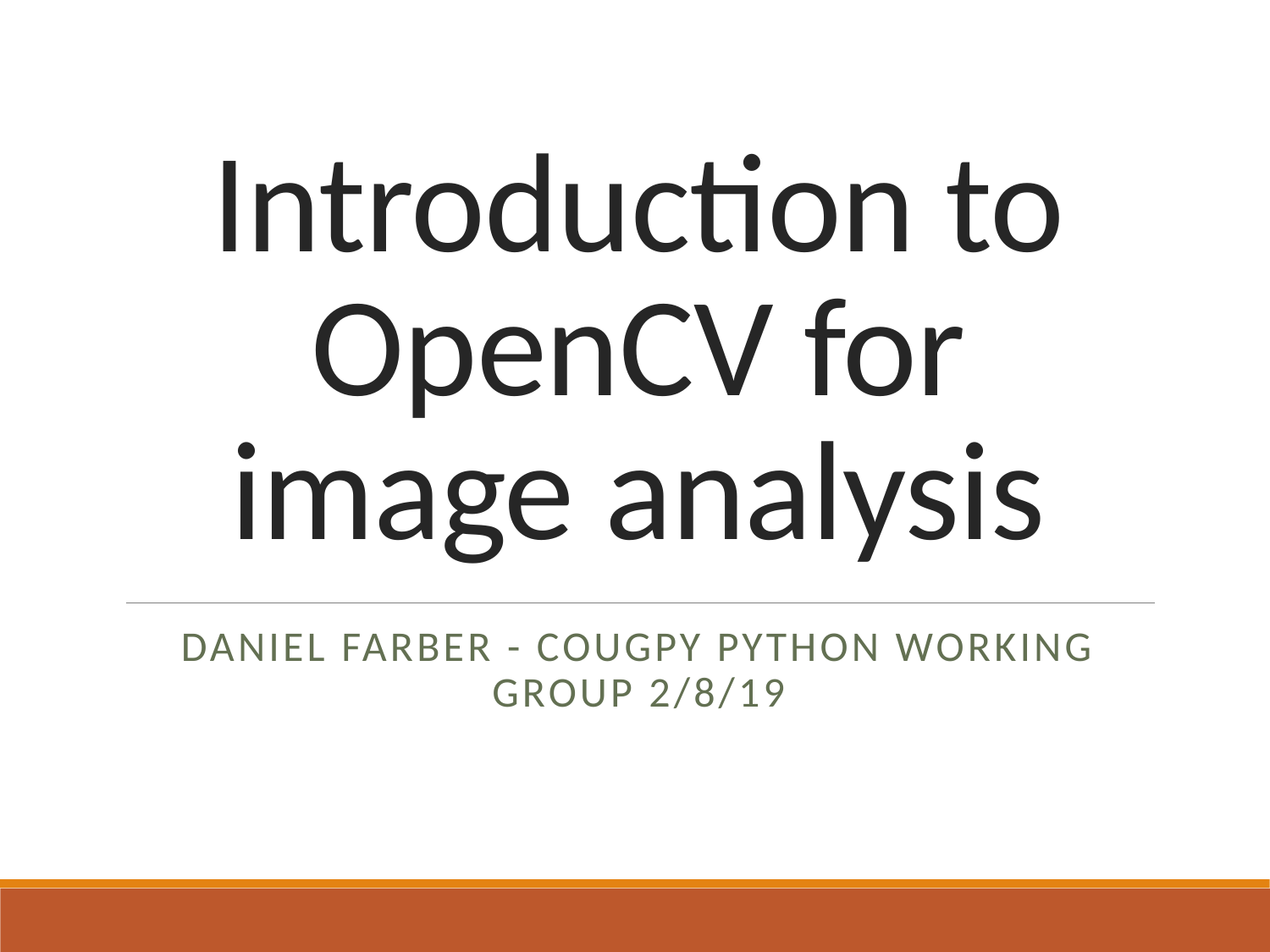

# Introduction to OpenCV for image analysis
Daniel Farber - CougPy Python Working Group 2/8/19